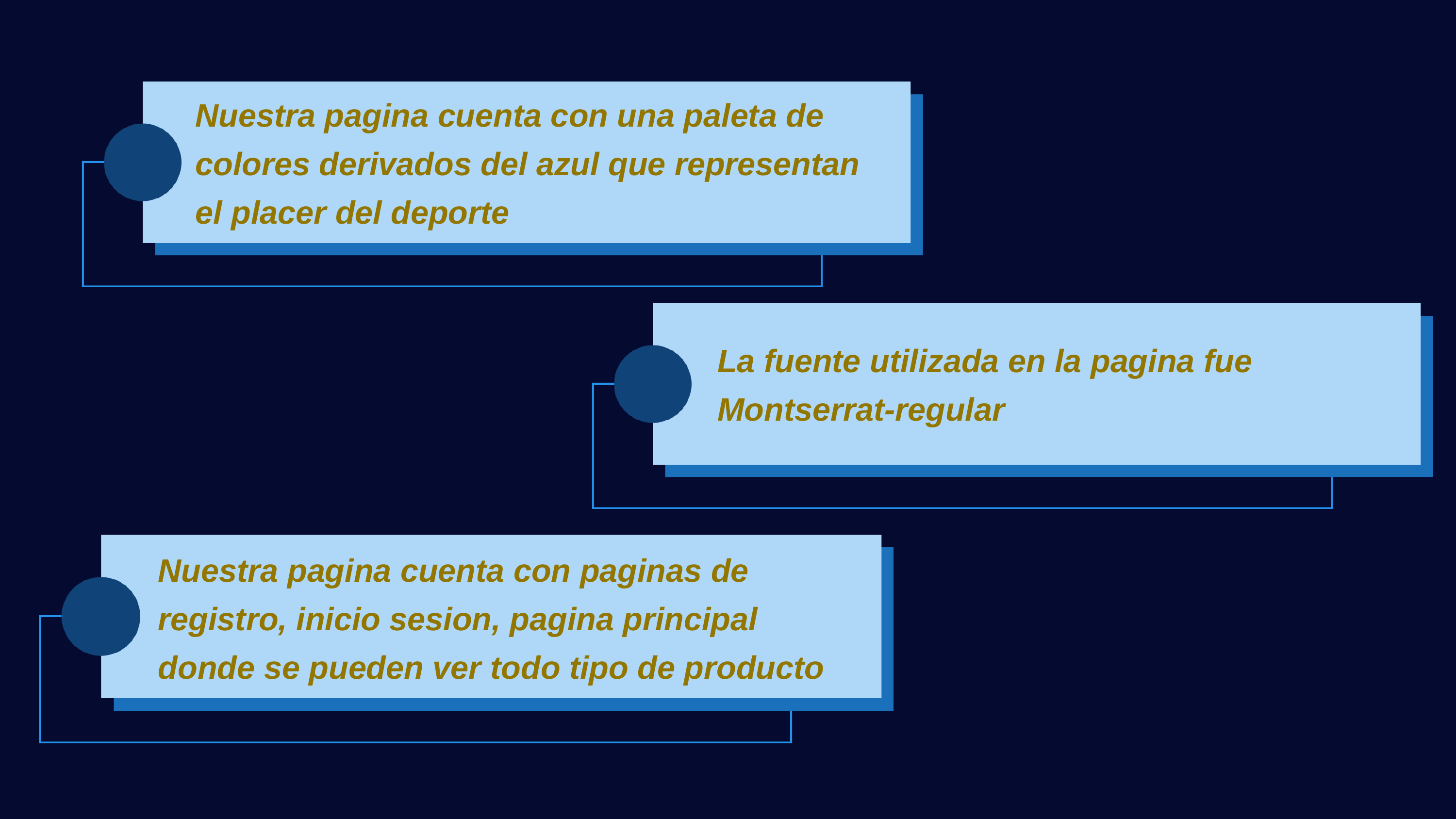

Nuestra pagina cuenta con una paleta de colores derivados del azul que representan el placer del deporte

La fuente utilizada en la pagina fue Montserrat-regular

Nuestra pagina cuenta con paginas de registro, inicio sesion, pagina principal donde se pueden ver todo tipo de producto